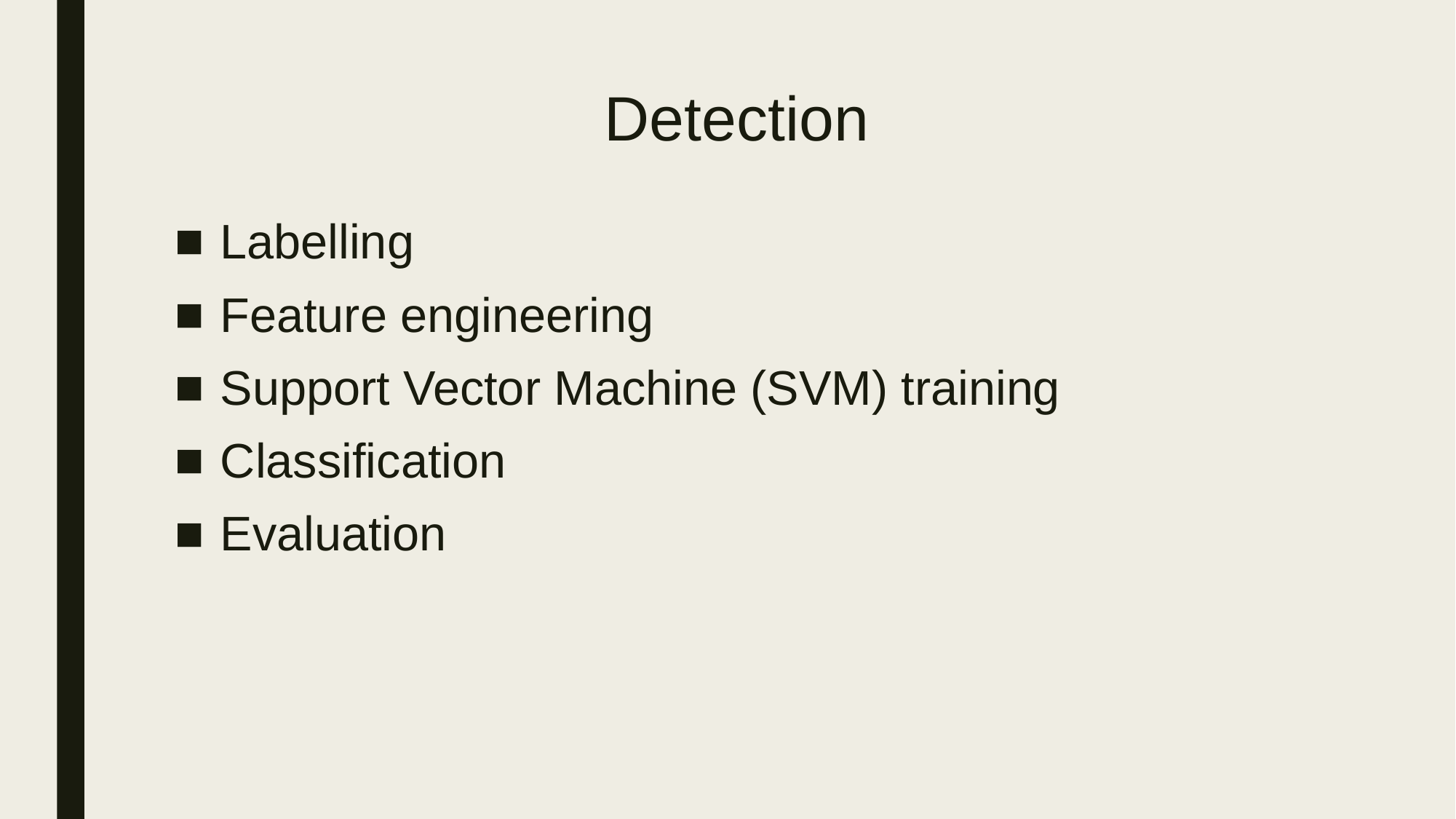

# Detection
Labelling
Feature engineering
Support Vector Machine (SVM) training
Classification
Evaluation